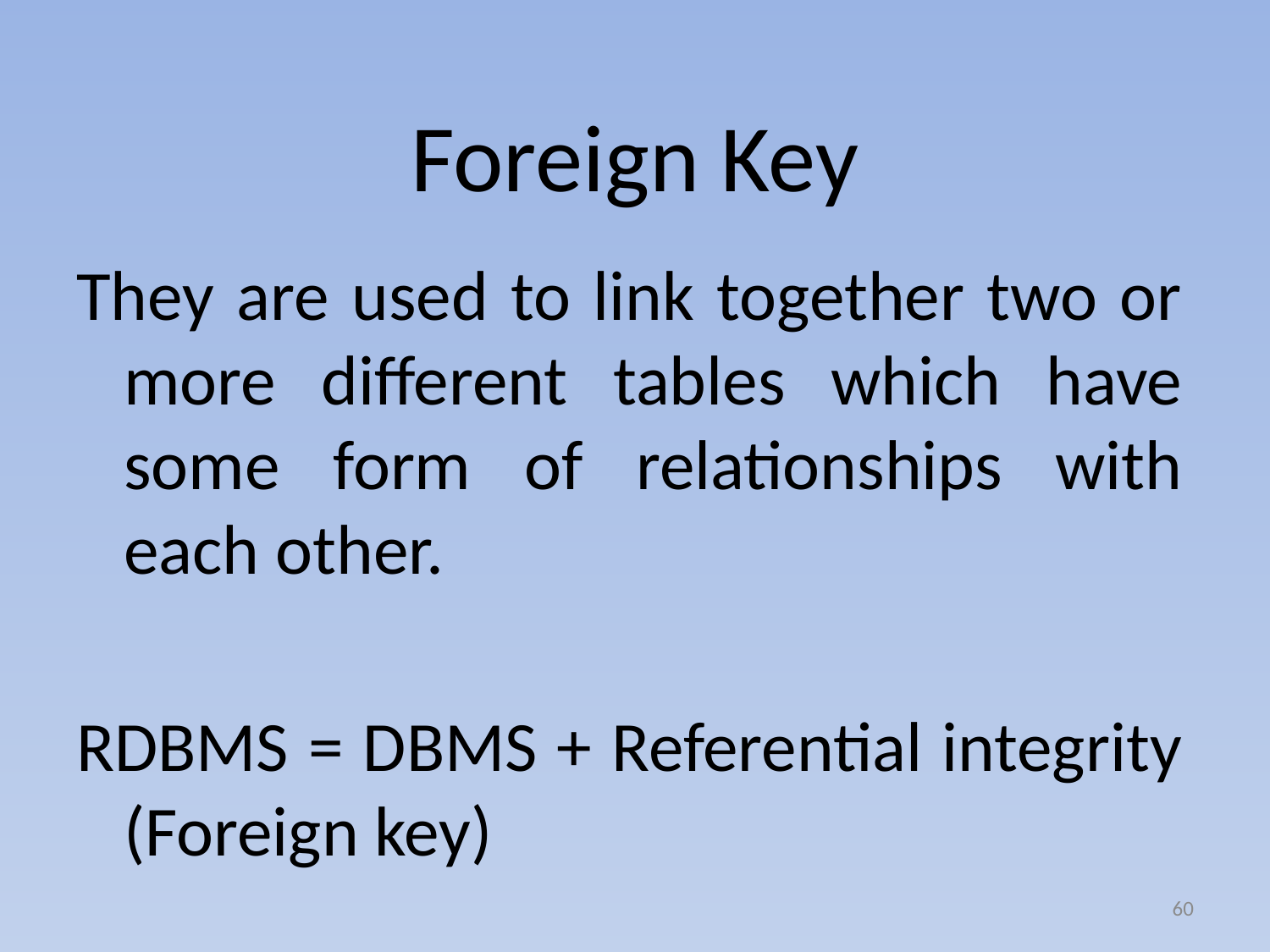

# Foreign Key
They are used to link together two or more different tables which have some form of relationships with each other.

RDBMS = DBMS + Referential integrity (Foreign key)
60